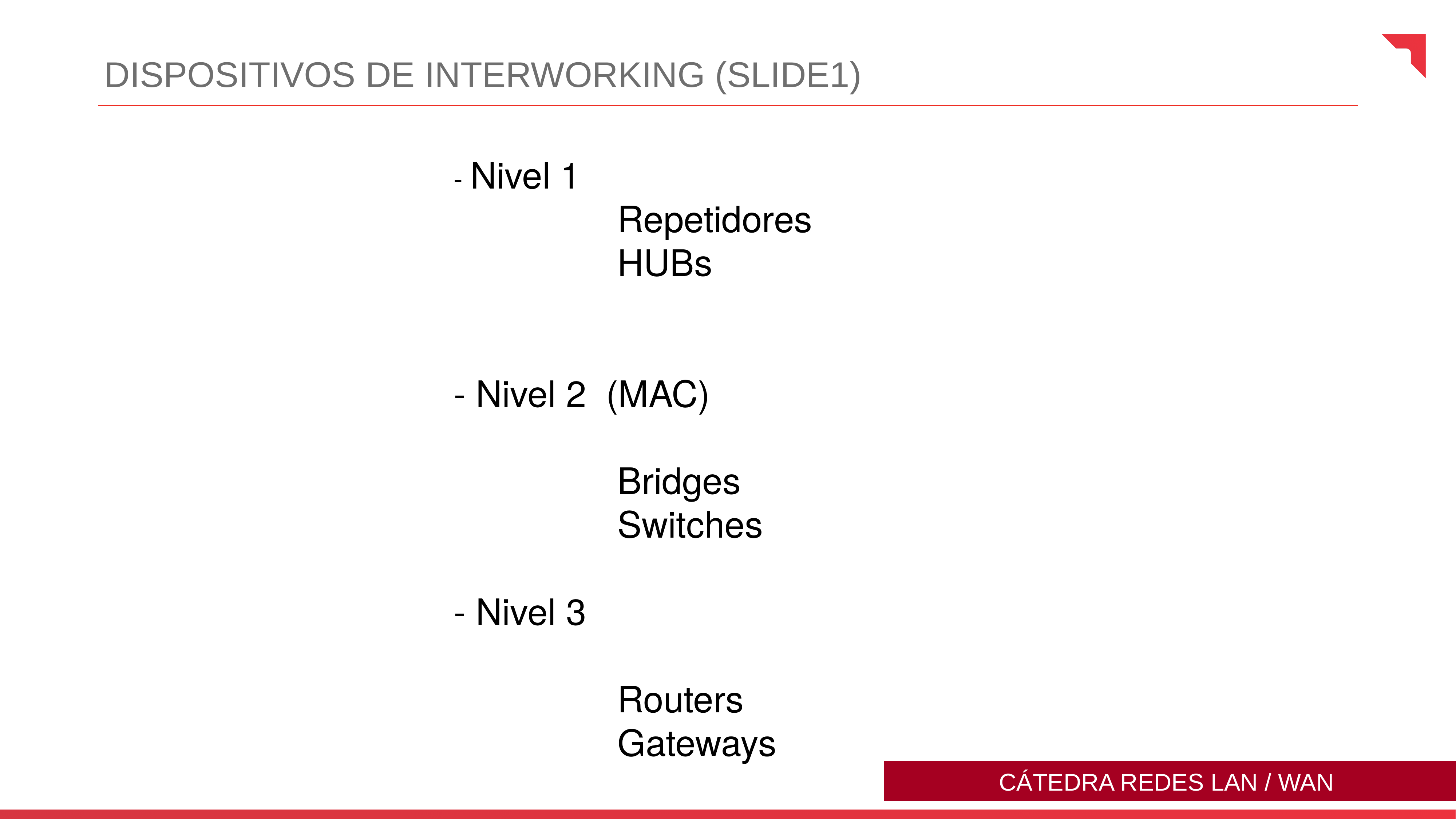

Dispositivos de interworking (SLIDE1)

- Nivel 1
			Repetidores
			HUBs

- Nivel 2  (MAC)

			Bridges
			Switches

- Nivel 3

			Routers
			Gateways